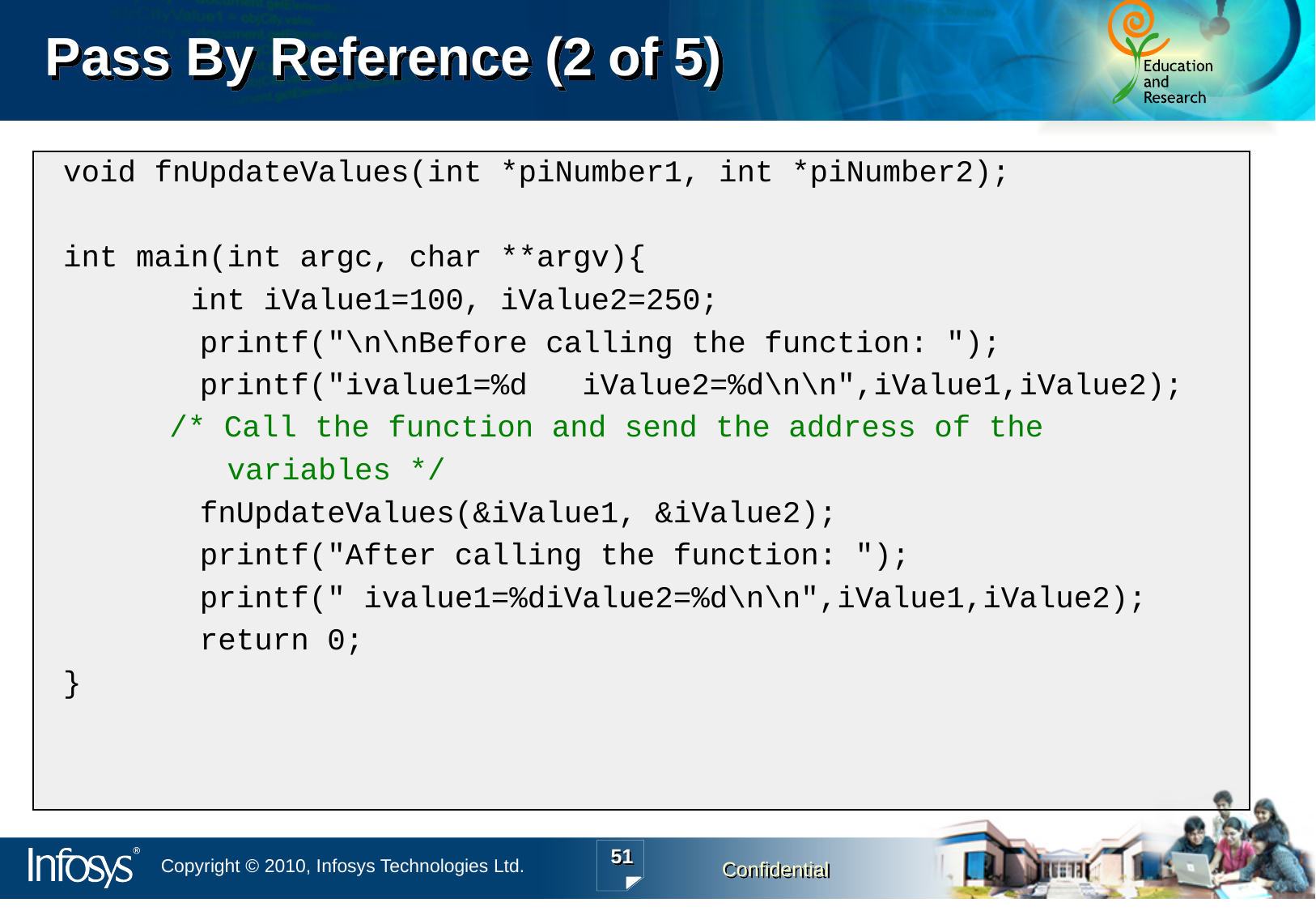

# Pass By Reference (2 of 5)
void fnUpdateValues(int *piNumber1, int *piNumber2);

int main(int argc, char **argv){
       int iValue1=100, iValue2=250;
		printf("\n\nBefore calling the function: ");
		printf("ivalue1=%d   iValue2=%d\n\n",iValue1,iValue2);
	     /* Call the function and send the address of the
         variables */
		fnUpdateValues(&iValue1, &iValue2);
		printf("After calling the function: ");
		printf(" ivalue1=%diValue2=%d\n\n",iValue1,iValue2);
		return 0;
}